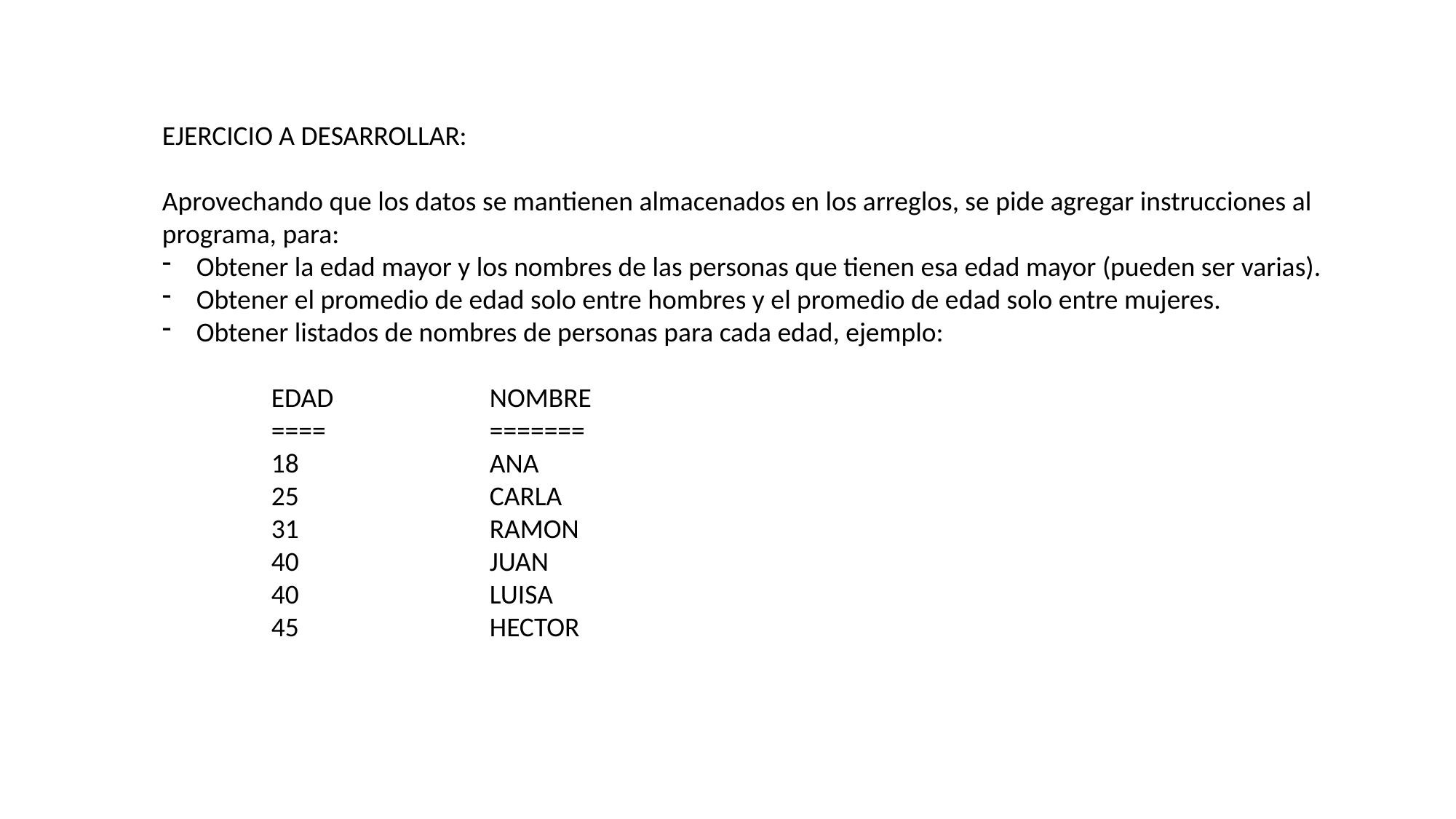

EJERCICIO A DESARROLLAR:

Aprovechando que los datos se mantienen almacenados en los arreglos, se pide agregar instrucciones al programa, para:
Obtener la edad mayor y los nombres de las personas que tienen esa edad mayor (pueden ser varias).
Obtener el promedio de edad solo entre hombres y el promedio de edad solo entre mujeres.
Obtener listados de nombres de personas para cada edad, ejemplo:

	EDAD		NOMBRE
	====		=======
	18		ANA
	25		CARLA
	31		RAMON
	40 		JUAN
	40		LUISA
	45		HECTOR